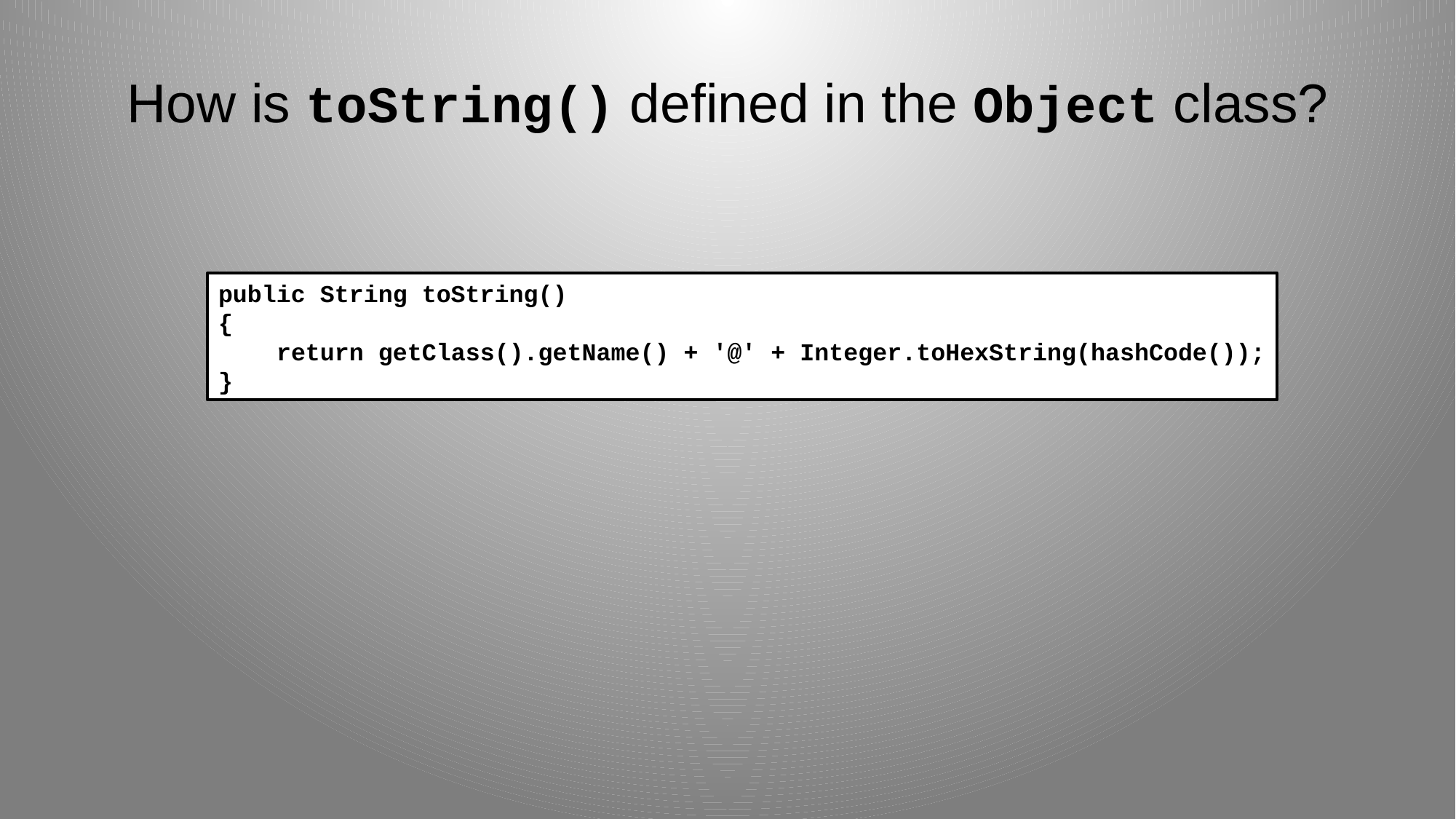

# How is toString() defined in the Object class?
public String toString()
{
    return getClass().getName() + '@' + Integer.toHexString(hashCode());
}